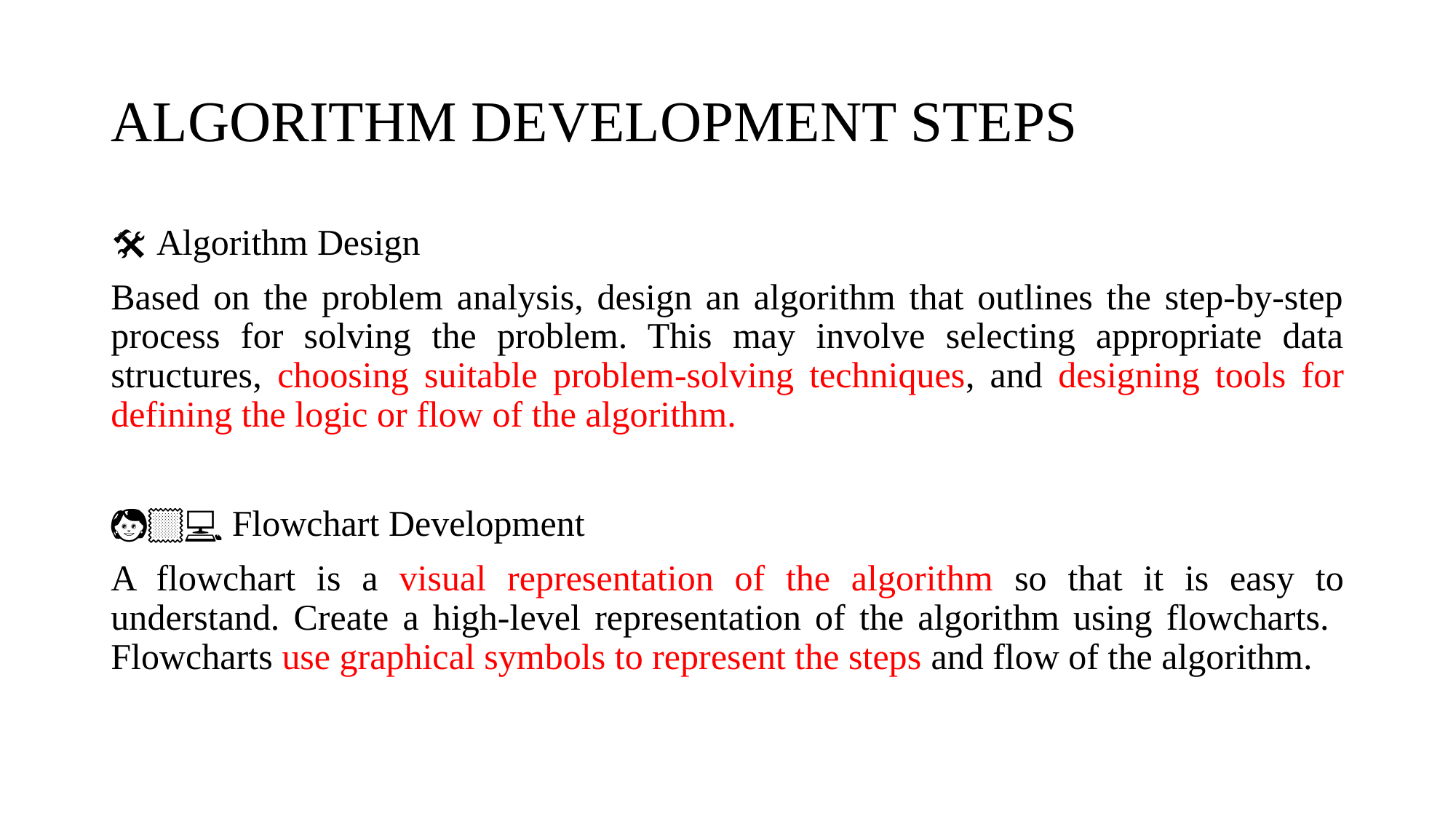

# ALGORITHM DEVELOPMENT STEPS
🛠️ Algorithm Design
Based on the problem analysis, design an algorithm that outlines the step-by-step process for solving the problem. This may involve selecting appropriate data structures, choosing suitable problem-solving techniques, and designing tools for defining the logic or flow of the algorithm.

👩🏻‍💻 Flowchart Development
A flowchart is a visual representation of the algorithm so that it is easy to understand. Create a high-level representation of the algorithm using flowcharts.  Flowcharts use graphical symbols to represent the steps and flow of the algorithm.